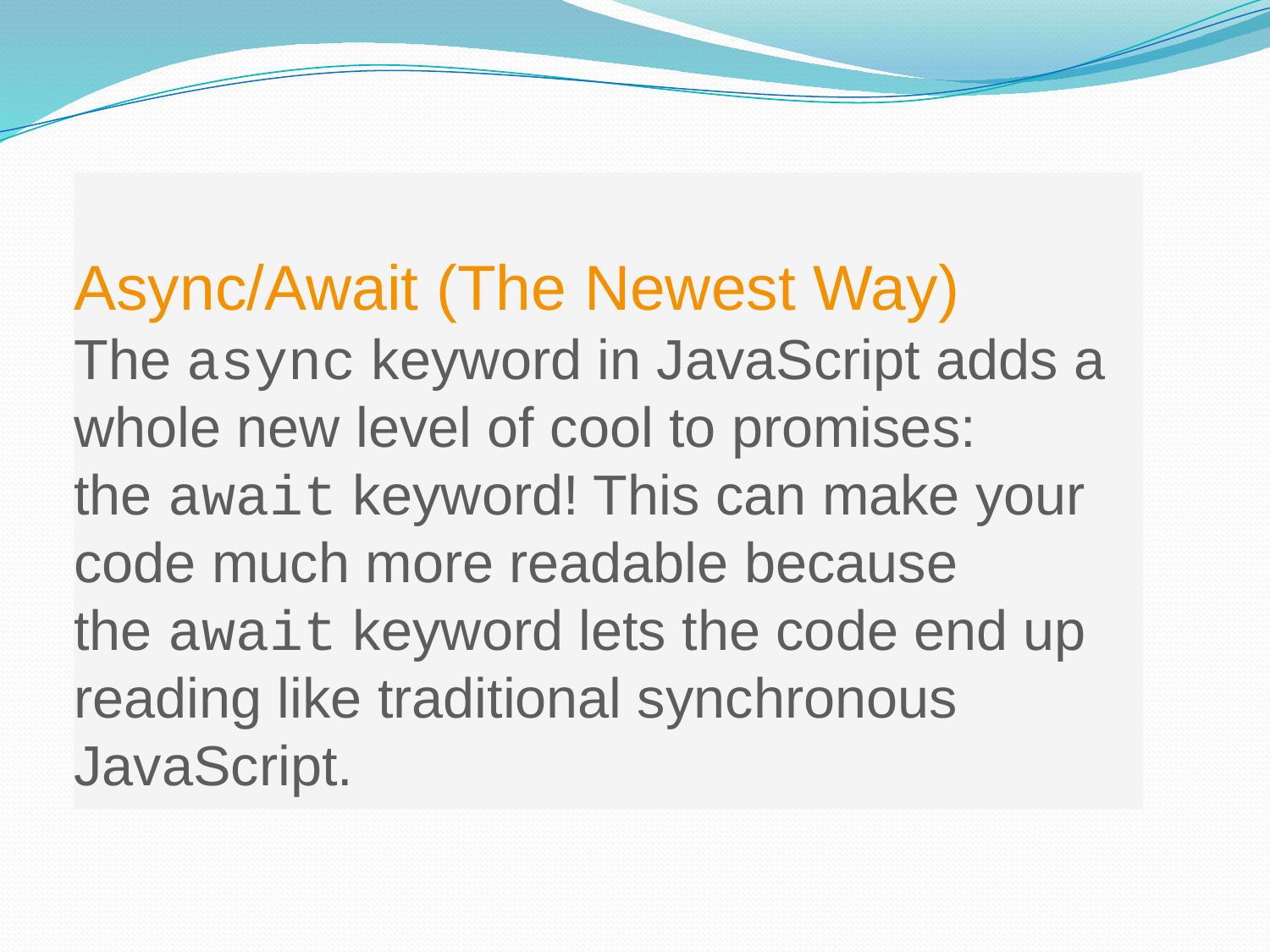

Async/Await (The Newest Way)
The async keyword in JavaScript adds a whole new level of cool to promises: the await keyword! This can make your code much more readable because the await keyword lets the code end up reading like traditional synchronous JavaScript.